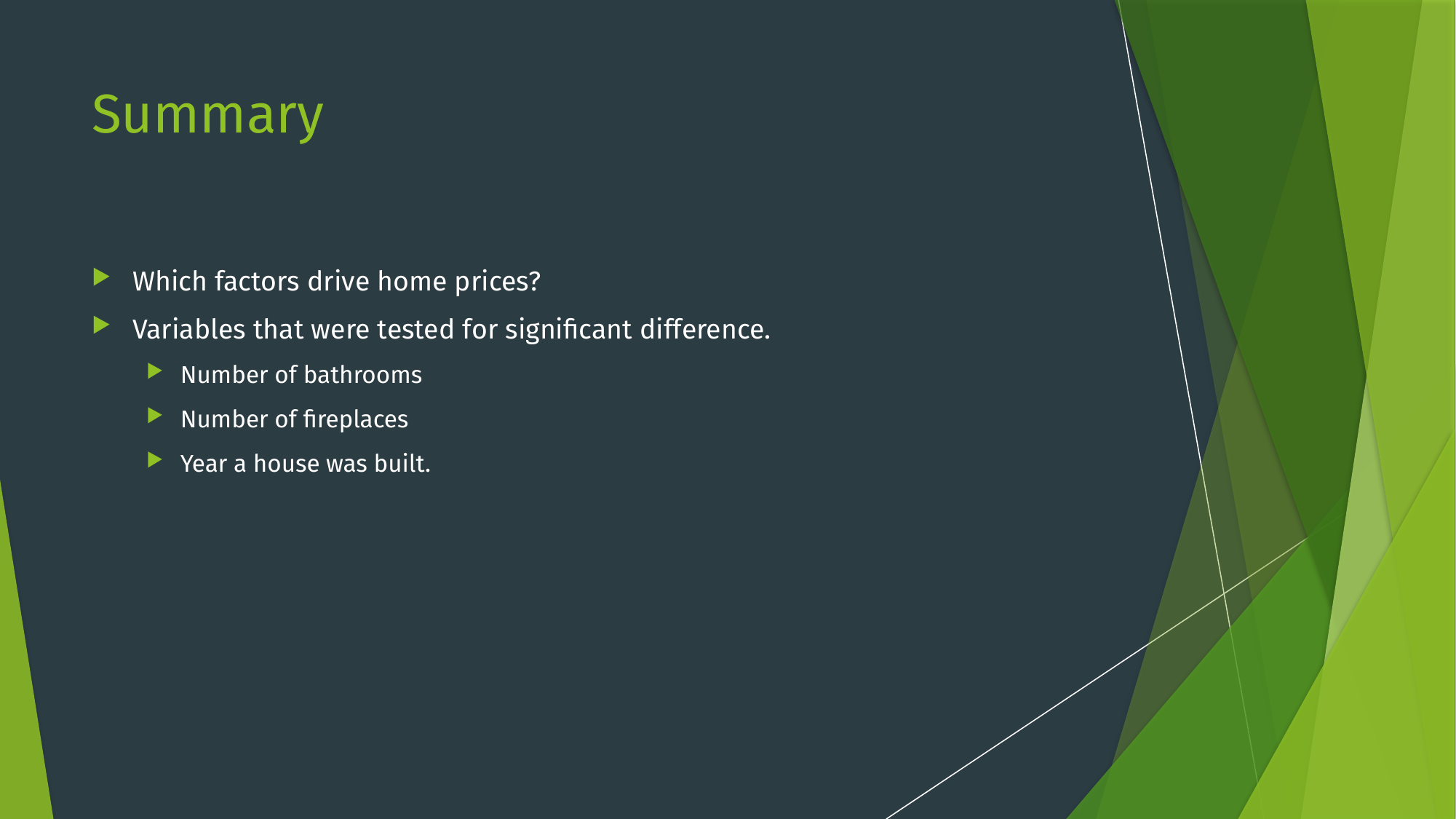

# Summary
Which factors drive home prices?
Variables that were tested for significant difference.
Number of bathrooms
Number of fireplaces
Year a house was built.